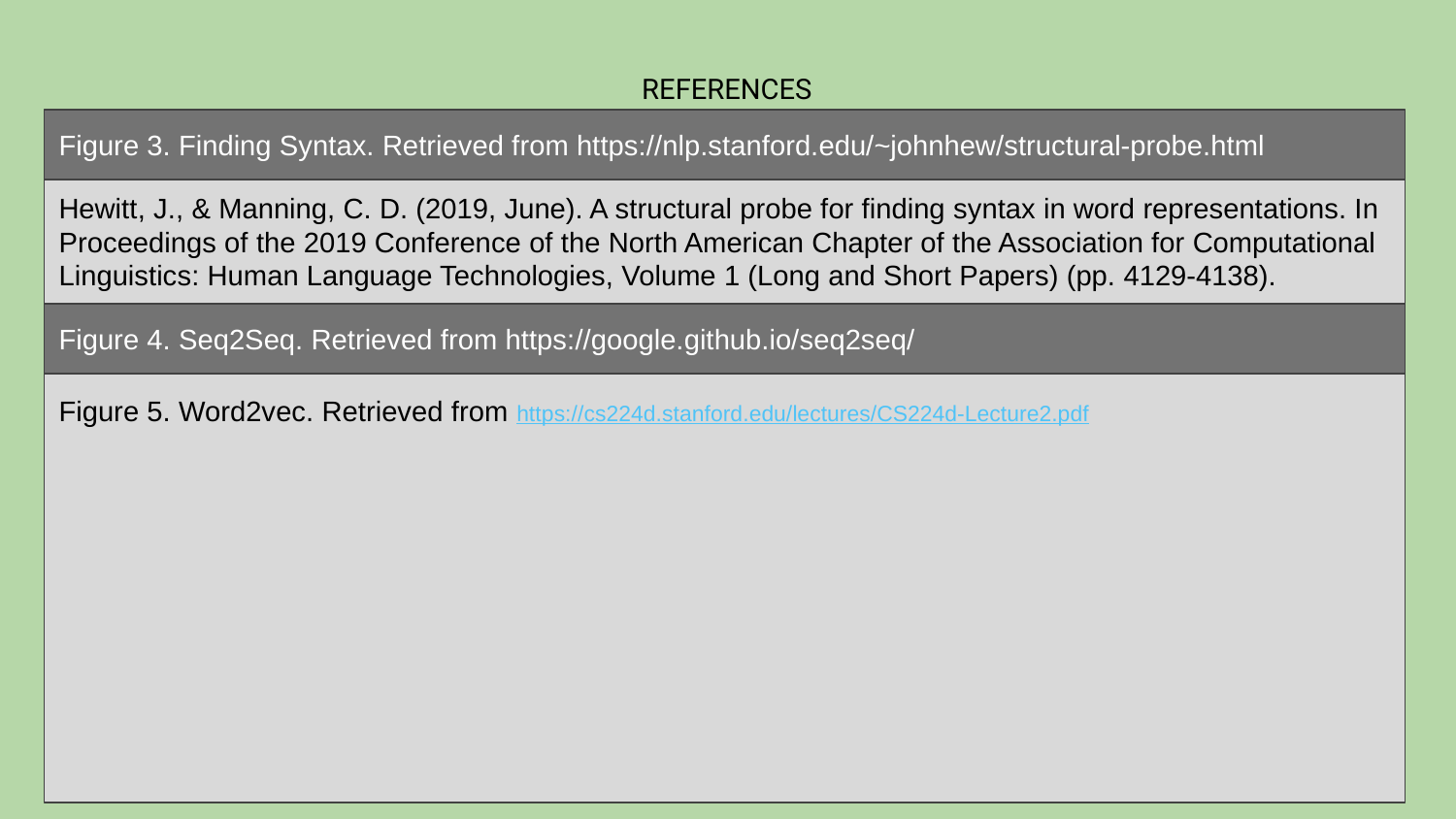

REFERENCES
Figure 3. Finding Syntax. Retrieved from https://nlp.stanford.edu/~johnhew/structural-probe.html
Hewitt, J., & Manning, C. D. (2019, June). A structural probe for finding syntax in word representations. In Proceedings of the 2019 Conference of the North American Chapter of the Association for Computational Linguistics: Human Language Technologies, Volume 1 (Long and Short Papers) (pp. 4129-4138).

Figure 5. Word2vec. Retrieved from https://cs224d.stanford.edu/lectures/CS224d-Lecture2.pdf

Figure 4. Seq2Seq. Retrieved from https://google.github.io/seq2seq/